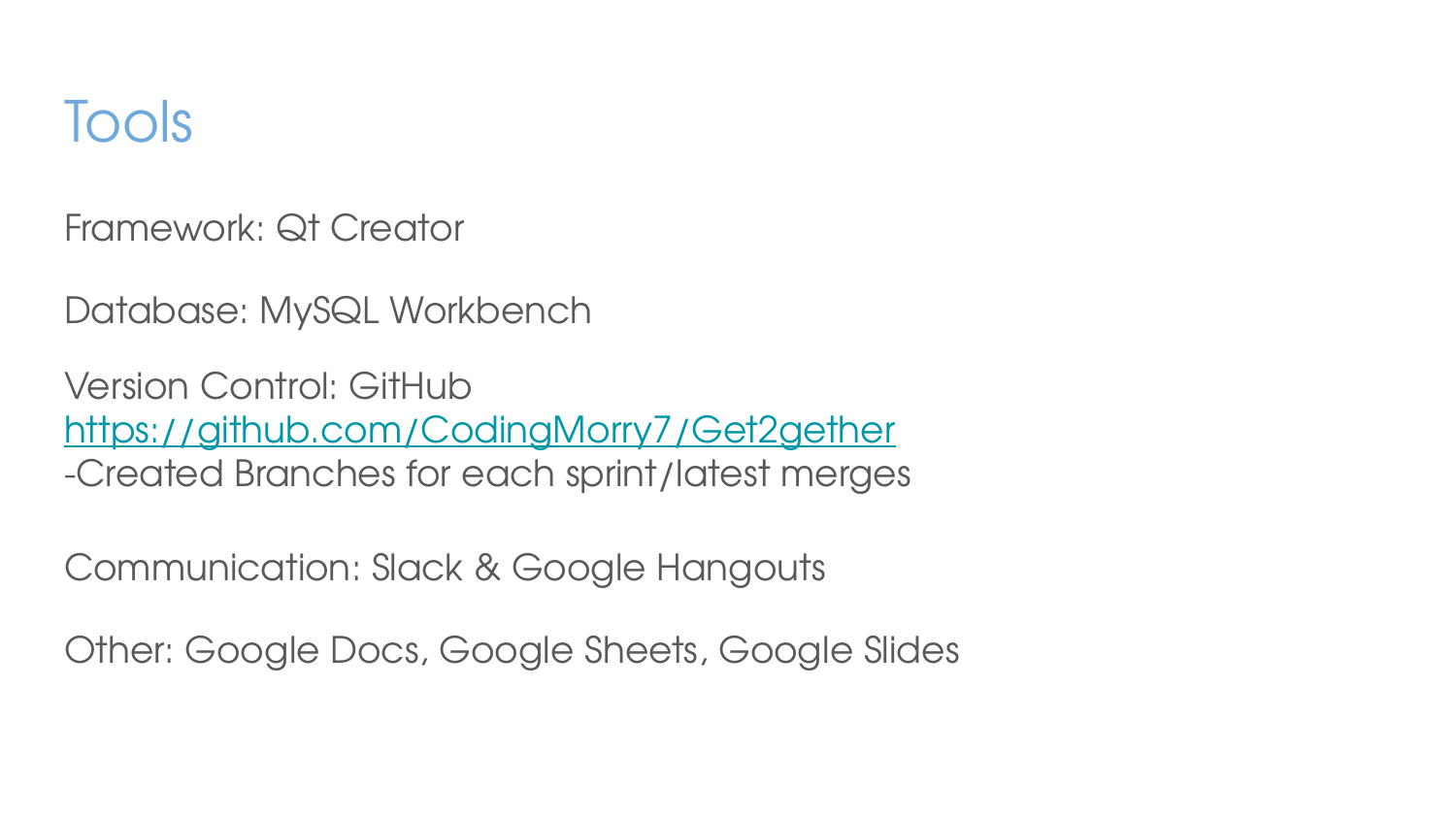

# Tools
Framework: Qt Creator
Database: MySQL Workbench
Version Control: GitHub
https://github.com/CodingMorry7/Get2gether
-Created Branches for each sprint/latest merges

Communication: Slack & Google Hangouts
Other: Google Docs, Google Sheets, Google Slides